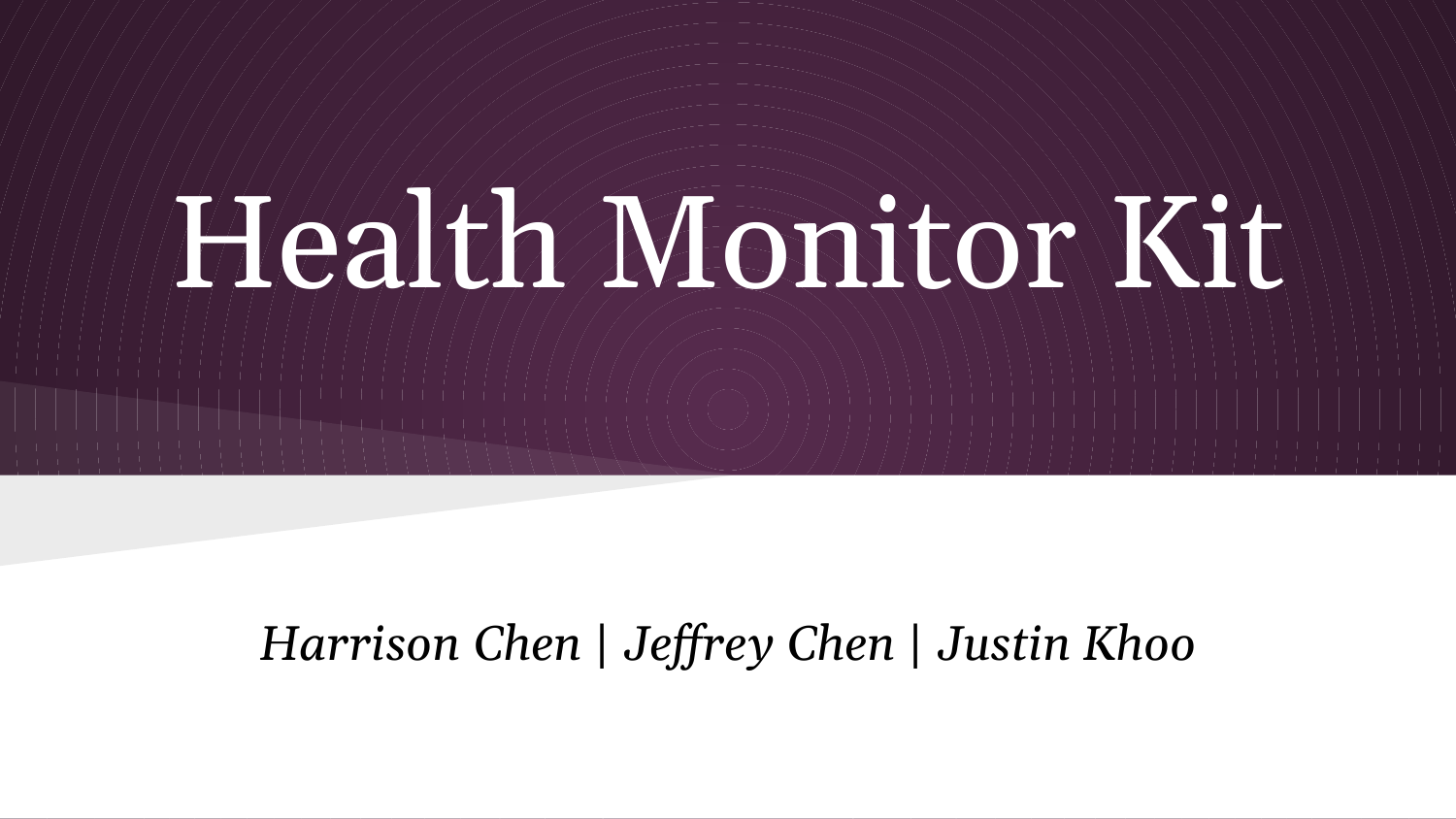

# Health Monitor Kit
Harrison Chen | Jeffrey Chen | Justin Khoo